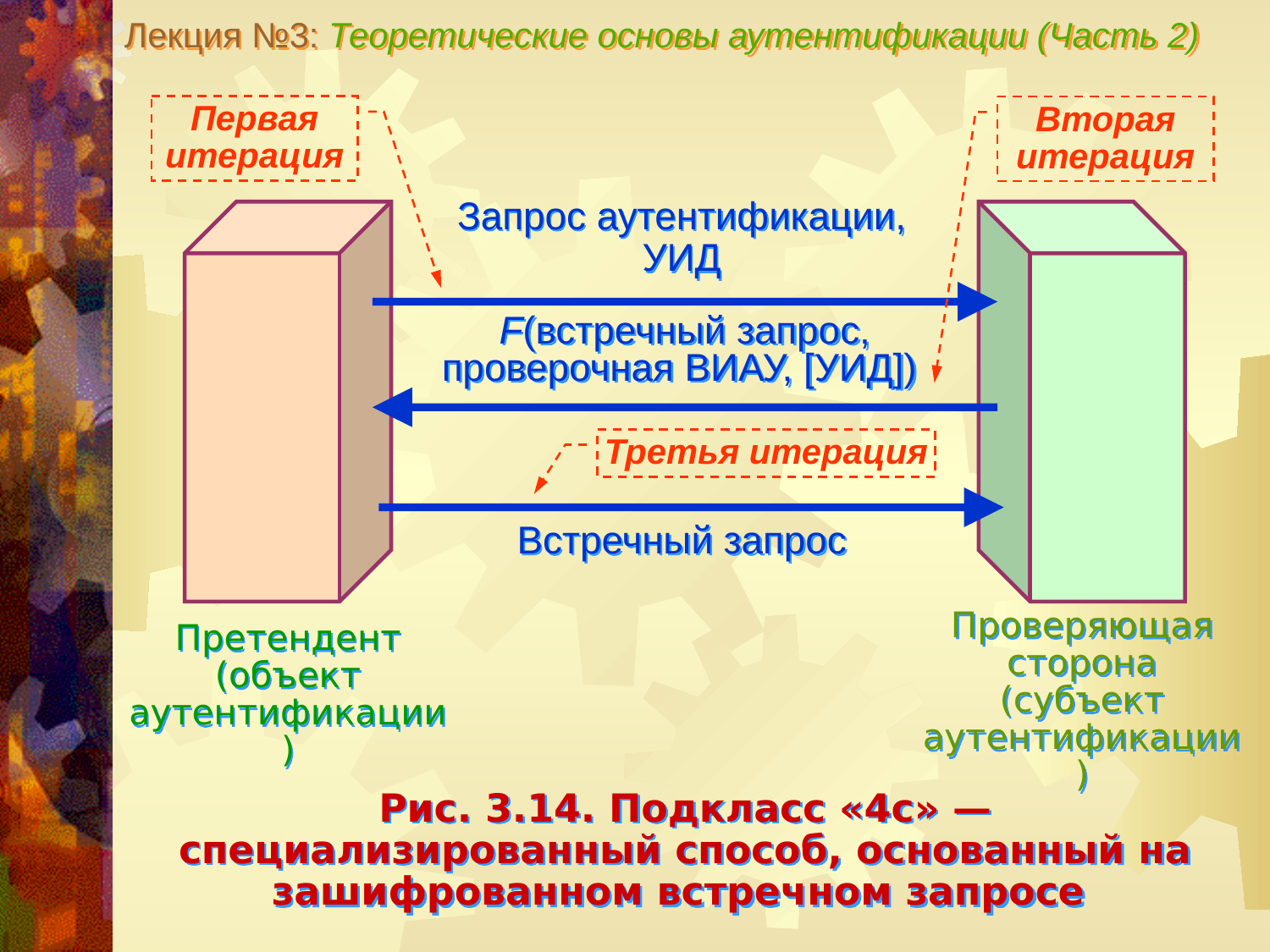

Лекция №3: Теоретические основы аутентификации (Часть 2)
Первая итерация
Вторая итерация
Запрос аутентификации, УИД

F(встречный запрос, проверочная ВИАУ, [УИД])

Третья итерация

Встречный запрос
Проверяющая сторона
(субъект аутентификации)
Претендент
(объект аутентификации)
Рис. 3.14. Подкласс «4c» — специализированный способ, основанный на зашифрованном встречном запросе